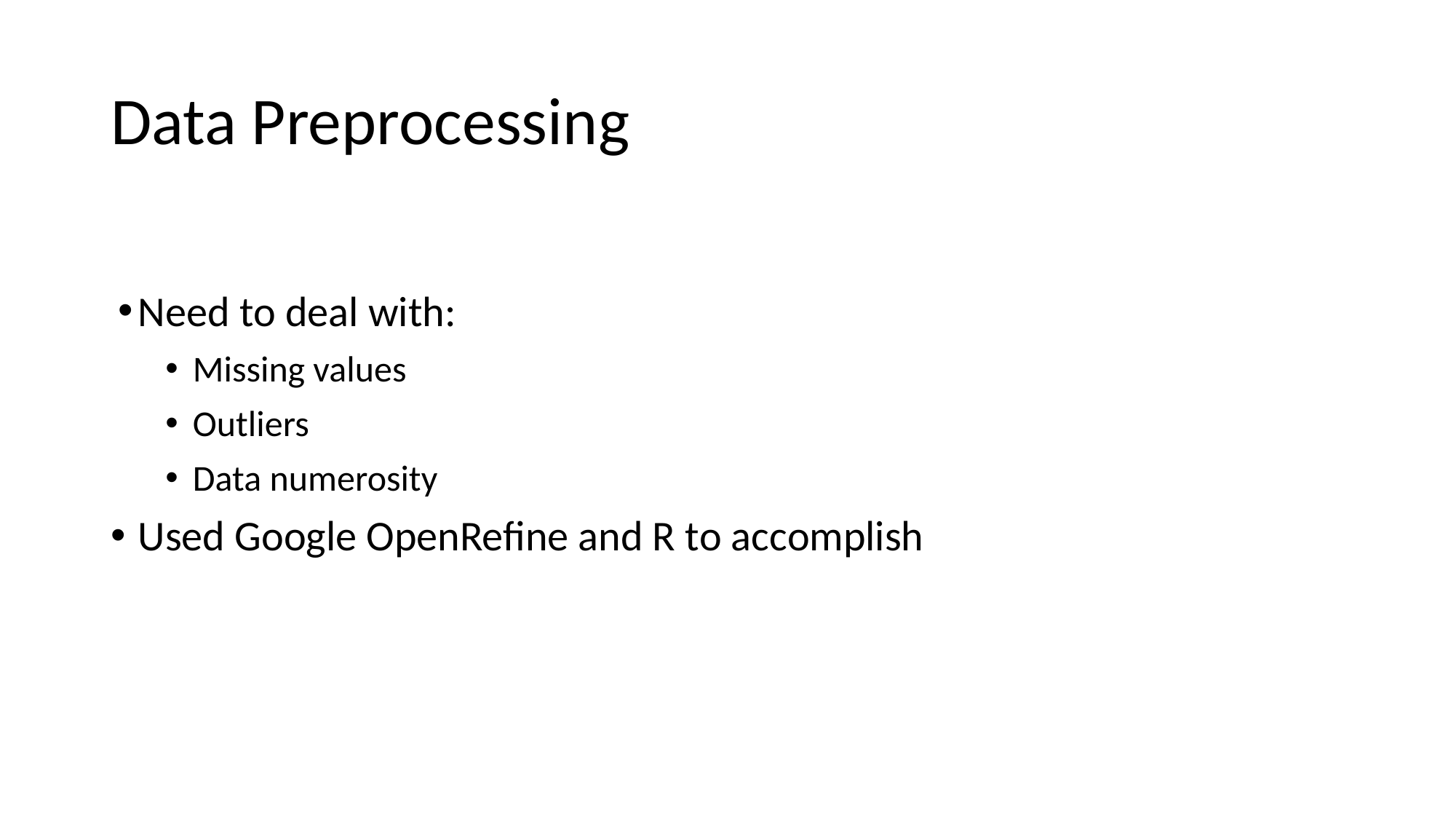

# Data Preprocessing

Need to deal with:
Missing values
Outliers
Data numerosity
Used Google OpenRefine and R to accomplish